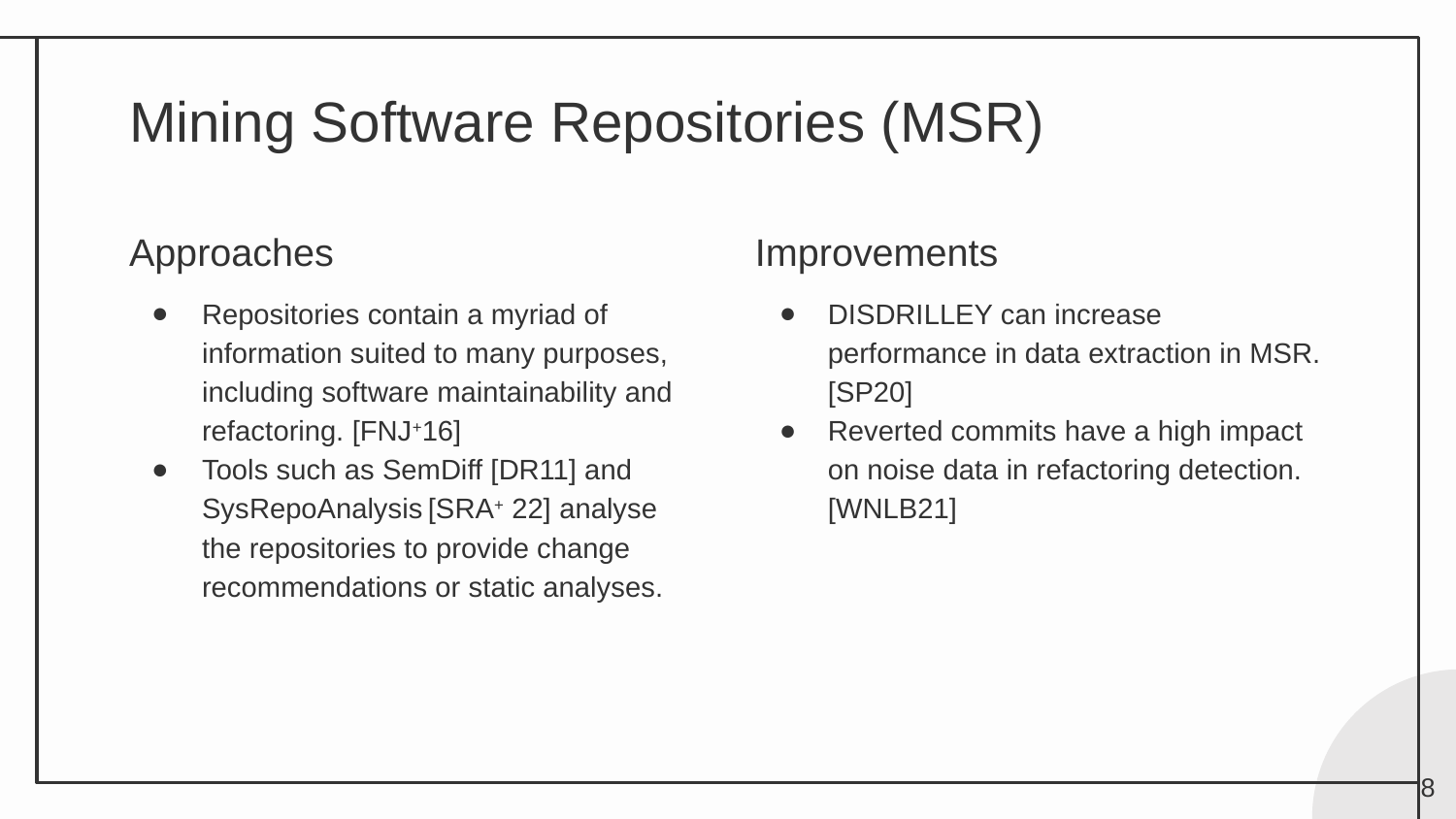

# Mining Software Repositories (MSR)
Approaches
Improvements
DISDRILLEY can increase performance in data extraction in MSR. [SP20]
Reverted commits have a high impact on noise data in refactoring detection. [WNLB21]
Repositories contain a myriad of information suited to many purposes, including software maintainability and refactoring. [FNJ+16]
Tools such as SemDiff [DR11] and SysRepoAnalysis [SRA+ 22] analyse the repositories to provide change recommendations or static analyses.
8